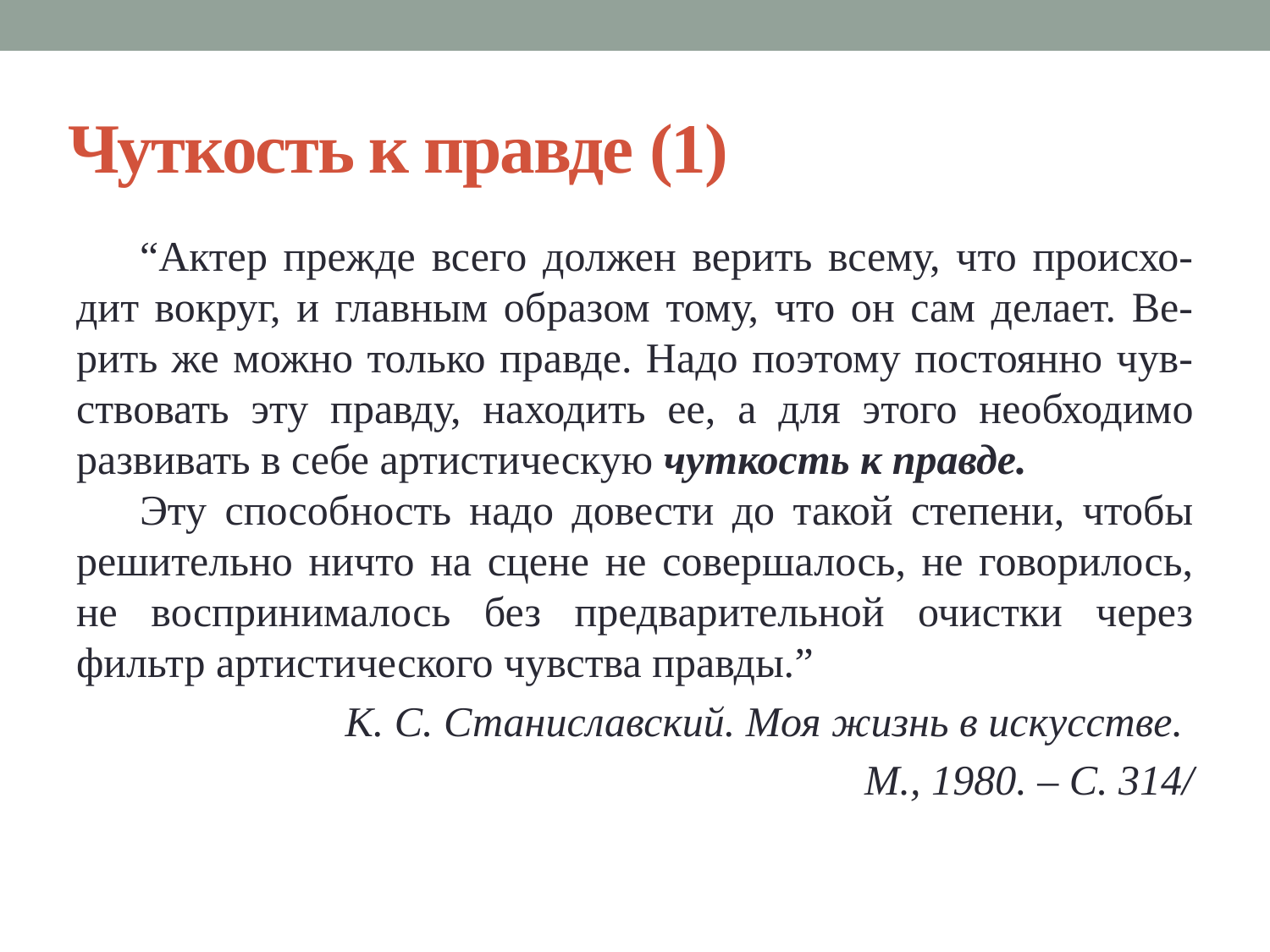

# Чуткость к правде (1)
“Актер прежде всего должен верить всему, что происхо-дит вокруг, и главным образом тому, что он сам делает. Ве-рить же можно только правде. Надо поэтому постоянно чув-ствовать эту правду, находить ее, а для этого необходимо развивать в себе артистическую чуткость к правде.
Эту способность надо довести до такой степени, чтобы решительно ничто на сцене не совершалось, не говорилось, не воспринималось без предварительной очистки через фильтр артистического чувства правды.”
К. С. Станиславский. Моя жизнь в искусстве.
М., 1980. – С. 314/